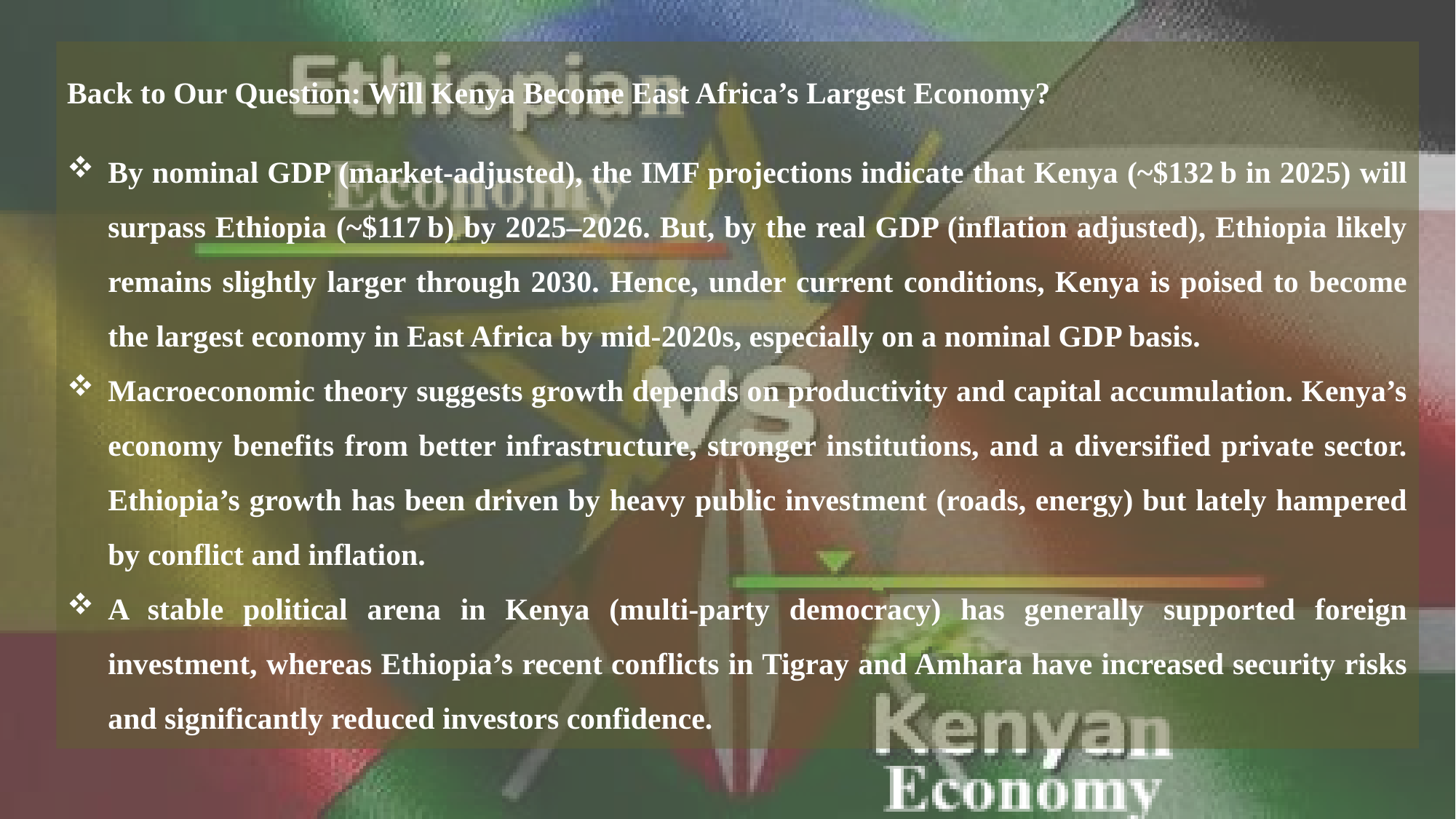

Back to Our Question: Will Kenya Become East Africa’s Largest Economy?

By nominal GDP (market-adjusted), the IMF projections indicate that Kenya (~$132 b in 2025) will surpass Ethiopia (~$117 b) by 2025–2026. But, by the real GDP (inflation adjusted), Ethiopia likely remains slightly larger through 2030. Hence, under current conditions, Kenya is poised to become the largest economy in East Africa by mid-2020s, especially on a nominal GDP basis.
Macroeconomic theory suggests growth depends on productivity and capital accumulation. Kenya’s economy benefits from better infrastructure, stronger institutions, and a diversified private sector. Ethiopia’s growth has been driven by heavy public investment (roads, energy) but lately hampered by conflict and inflation.
A stable political arena in Kenya (multi-party democracy) has generally supported foreign investment, whereas Ethiopia’s recent conflicts in Tigray and Amhara have increased security risks and significantly reduced investors confidence.